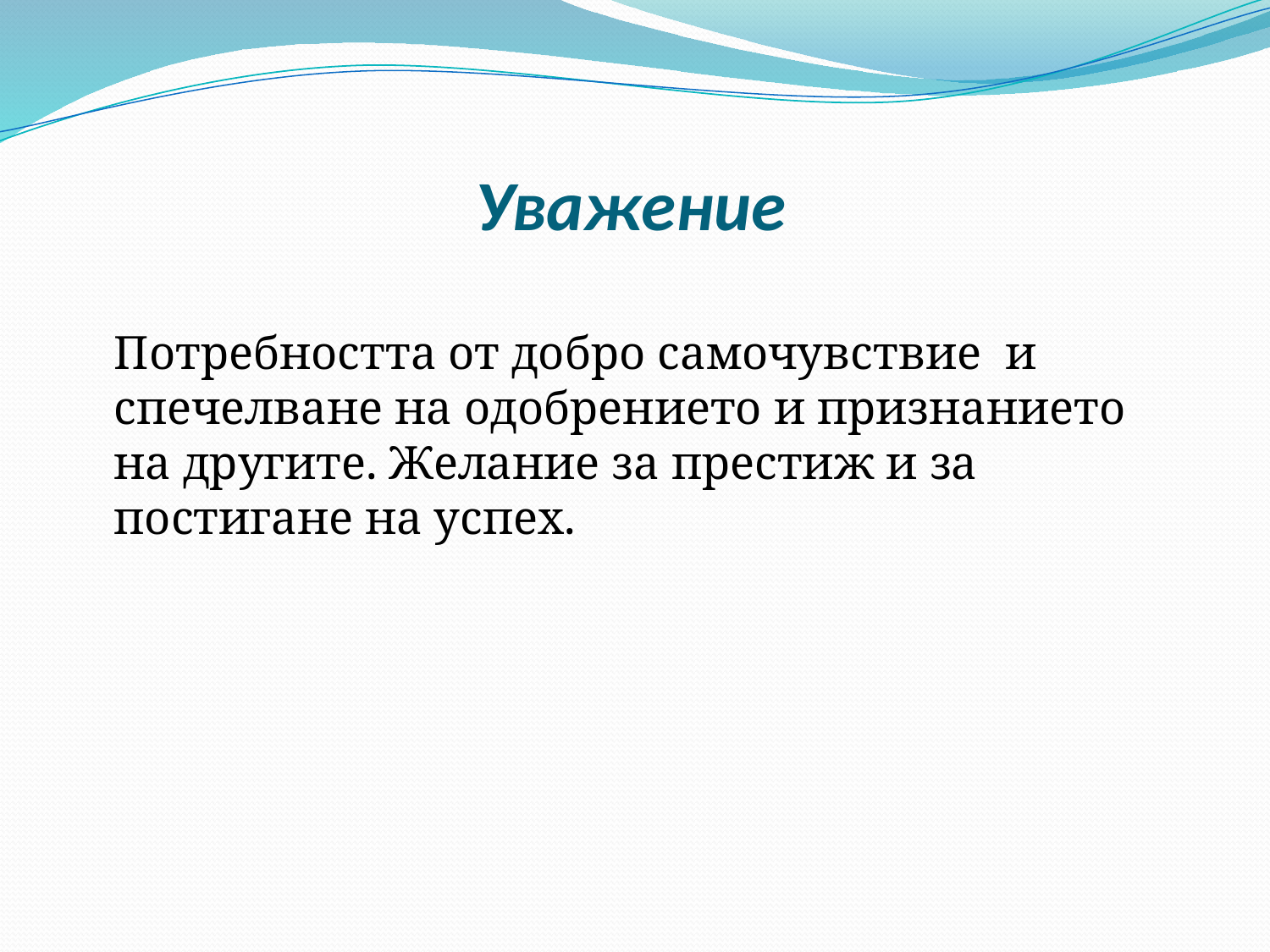

# Уважение
	Потребността от добро самочувствие  и спечелване на одобрението и признанието на другите. Желание за престиж и за постигане на успех.